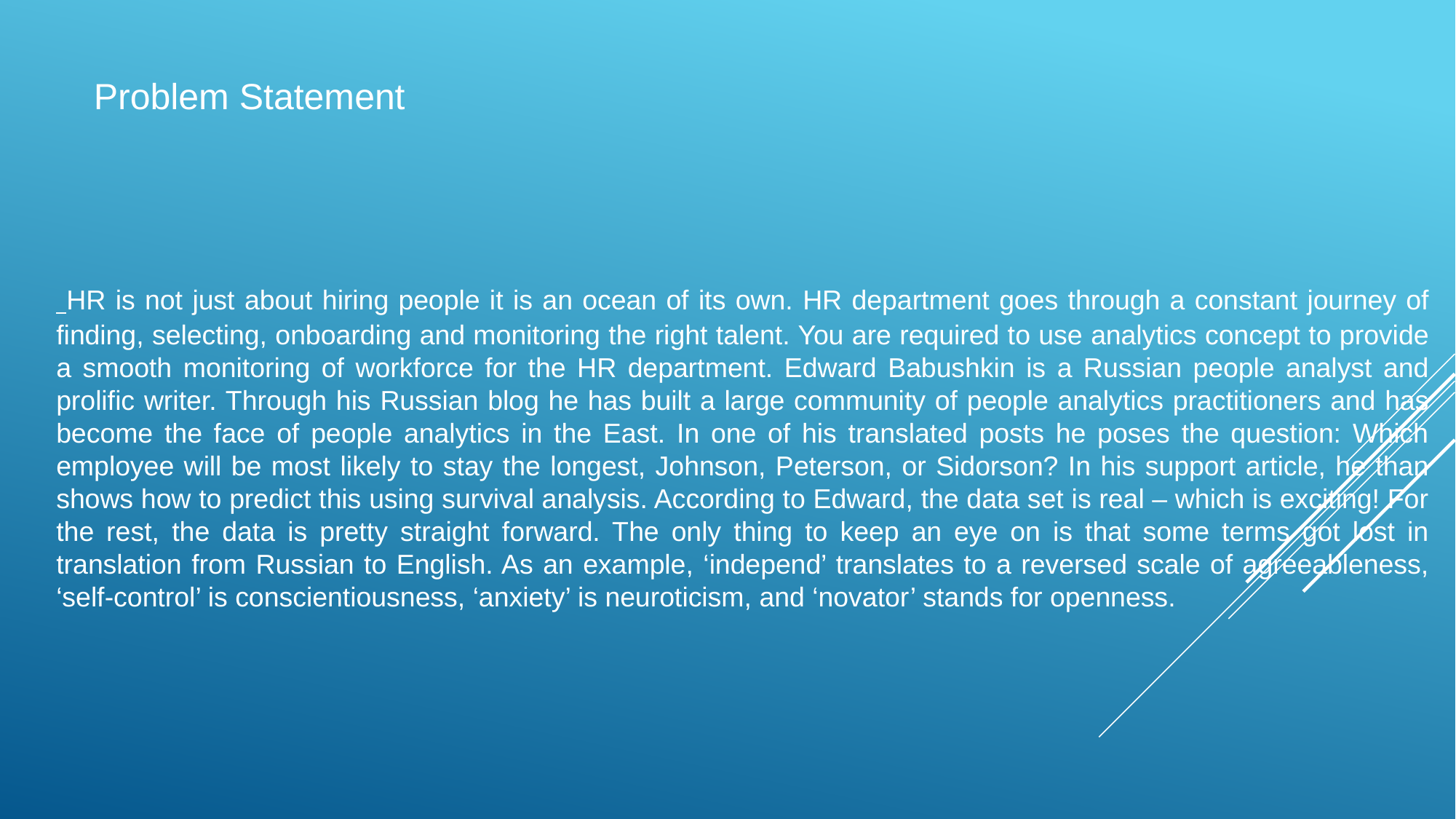

Problem Statement

 HR is not just about hiring people it is an ocean of its own. HR department goes through a constant journey of finding, selecting, onboarding and monitoring the right talent. You are required to use analytics concept to provide a smooth monitoring of workforce for the HR department. Edward Babushkin is a Russian people analyst and prolific writer. Through his Russian blog he has built a large community of people analytics practitioners and has become the face of people analytics in the East. In one of his translated posts he poses the question: Which employee will be most likely to stay the longest, Johnson, Peterson, or Sidorson? In his support article, he than shows how to predict this using survival analysis. According to Edward, the data set is real – which is exciting! For the rest, the data is pretty straight forward. The only thing to keep an eye on is that some terms got lost in translation from Russian to English. As an example, ‘independ’ translates to a reversed scale of agreeableness, ‘self-control’ is conscientiousness, ‘anxiety’ is neuroticism, and ‘novator’ stands for openness.